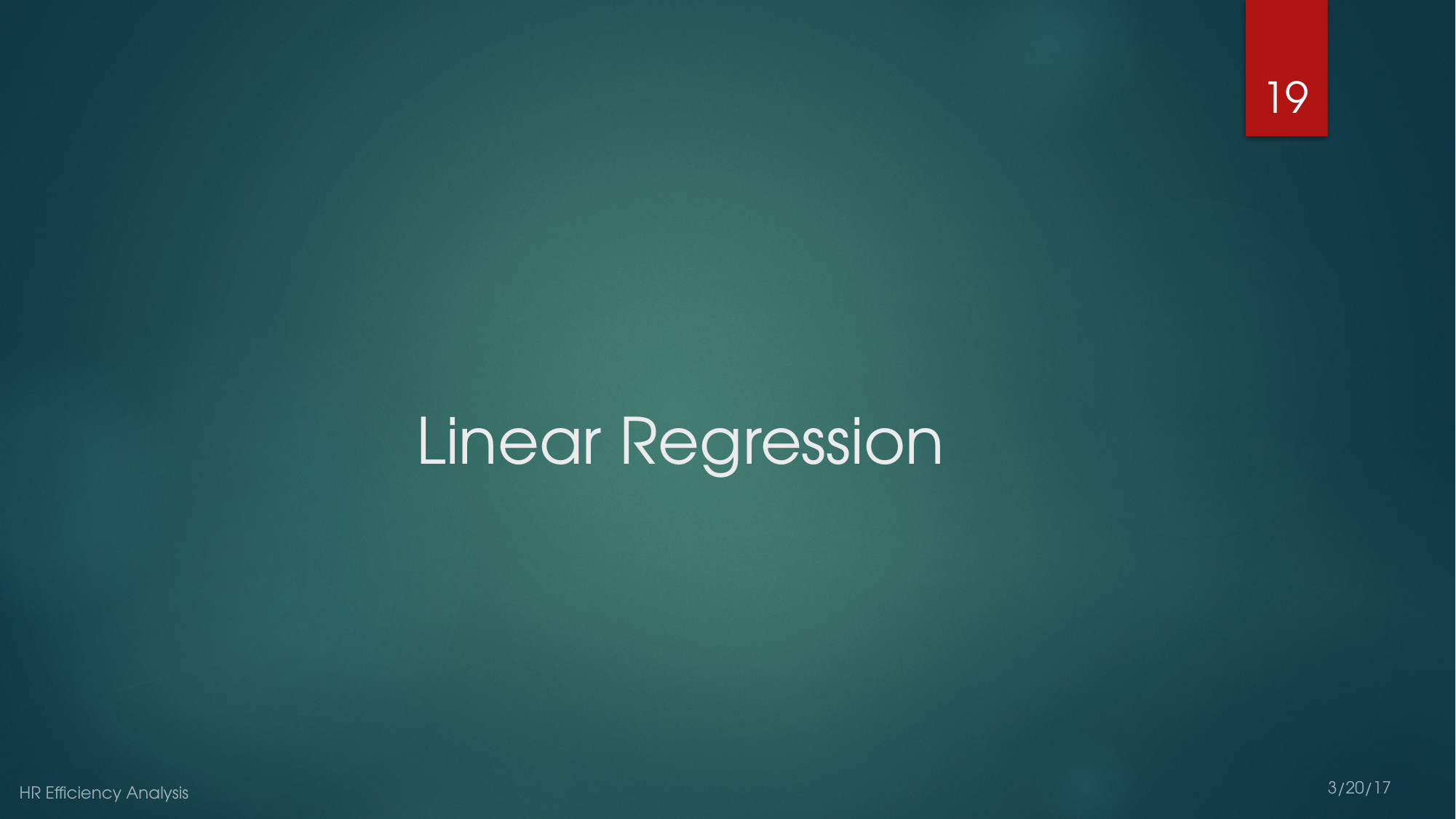

19
# Linear Regression
HR Efficiency Analysis
3/20/17